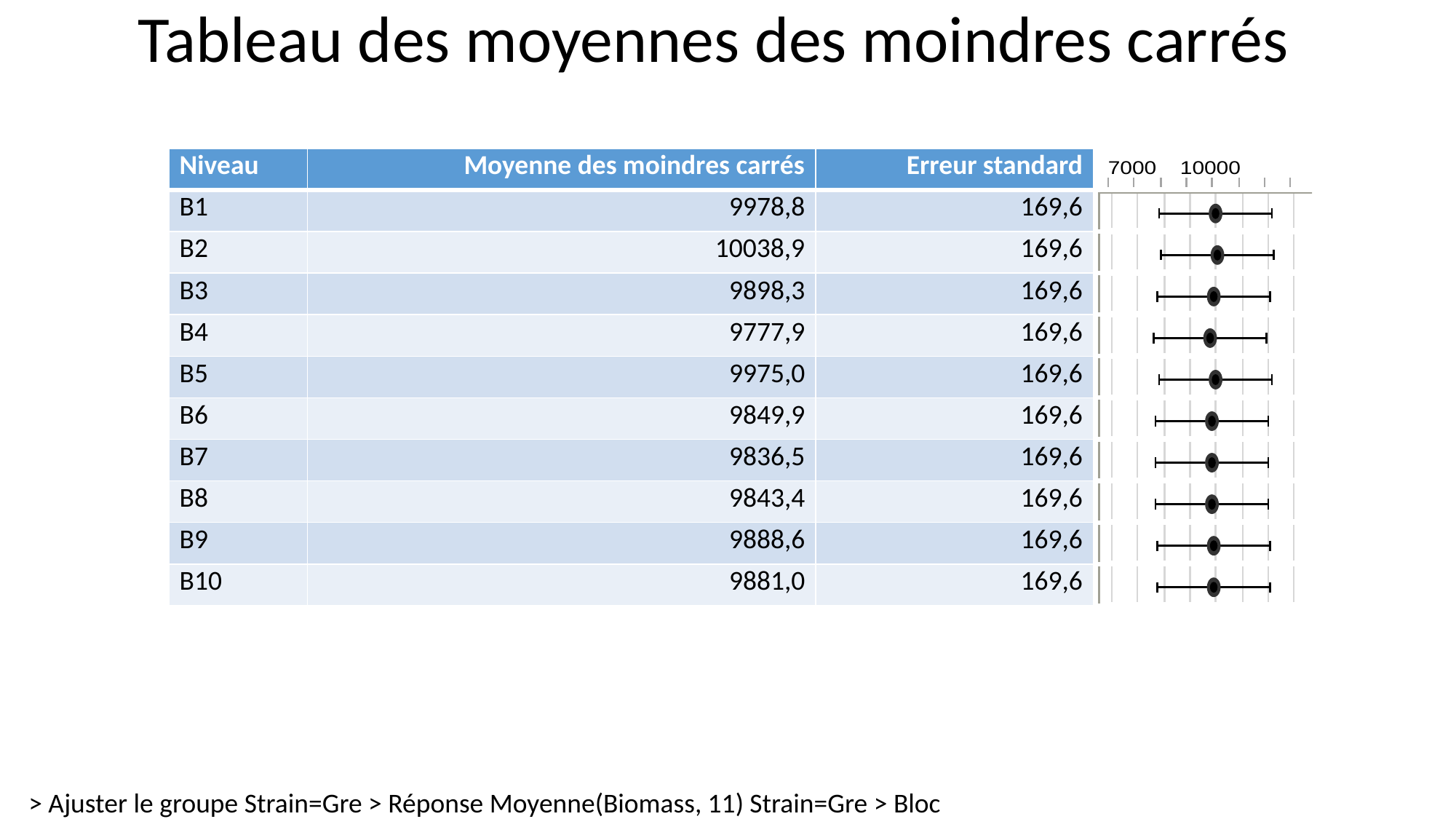

# Tableau des moyennes des moindres carrés
| Niveau | Moyenne des moindres carrés | Erreur standard |  |
| --- | --- | --- | --- |
| B1 | 9978,8 | 169,6 |  |
| B2 | 10038,9 | 169,6 |  |
| B3 | 9898,3 | 169,6 |  |
| B4 | 9777,9 | 169,6 |  |
| B5 | 9975,0 | 169,6 |  |
| B6 | 9849,9 | 169,6 |  |
| B7 | 9836,5 | 169,6 |  |
| B8 | 9843,4 | 169,6 |  |
| B9 | 9888,6 | 169,6 |  |
| B10 | 9881,0 | 169,6 |  |
> Ajuster le groupe Strain=Gre > Réponse Moyenne(Biomass, 11) Strain=Gre > Bloc